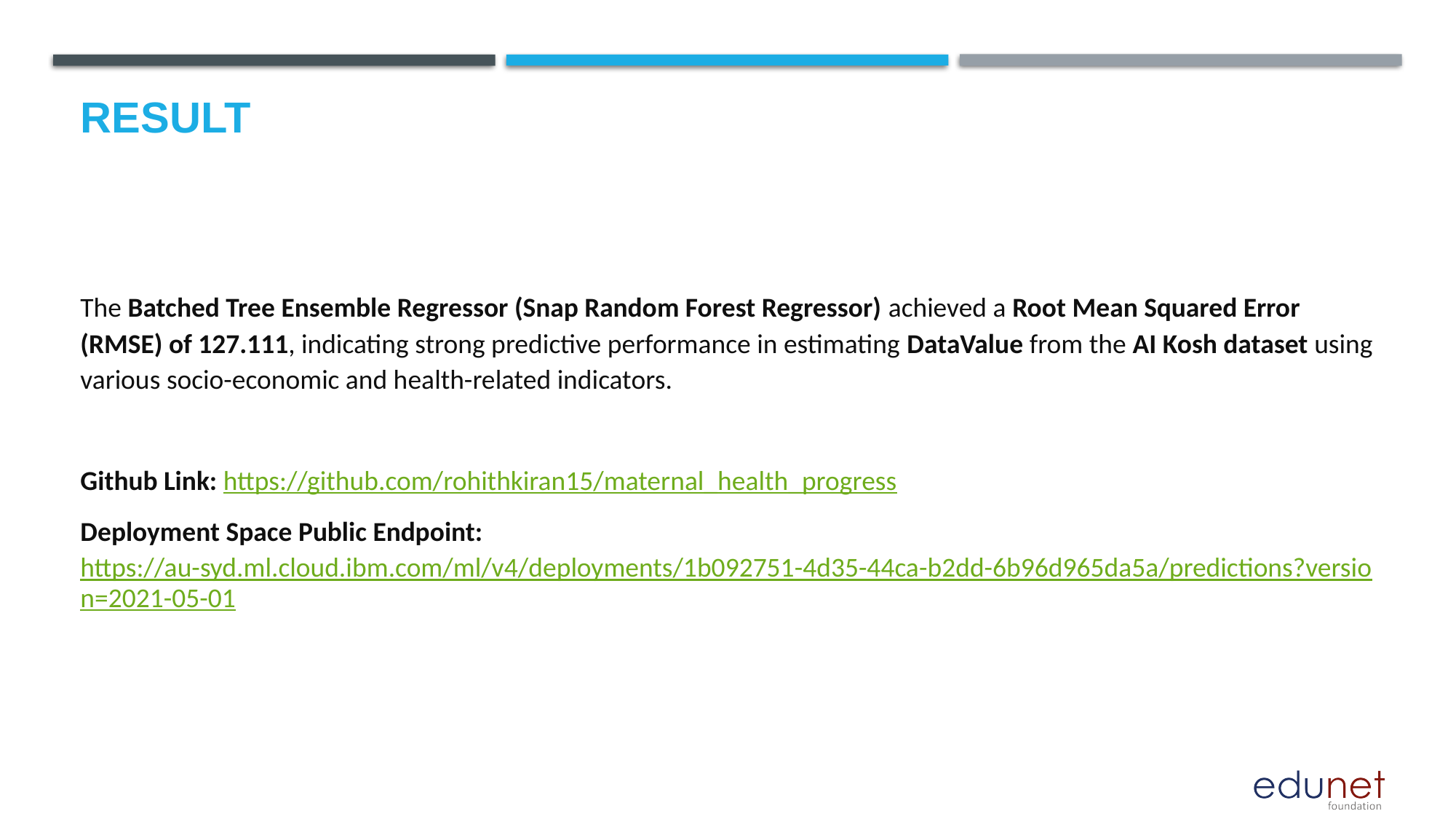

# Result
The Batched Tree Ensemble Regressor (Snap Random Forest Regressor) achieved a Root Mean Squared Error (RMSE) of 127.111, indicating strong predictive performance in estimating DataValue from the AI Kosh dataset using various socio-economic and health-related indicators.

Github Link: https://github.com/rohithkiran15/maternal_health_progress
Deployment Space Public Endpoint: https://au-syd.ml.cloud.ibm.com/ml/v4/deployments/1b092751-4d35-44ca-b2dd-6b96d965da5a/predictions?version=2021-05-01